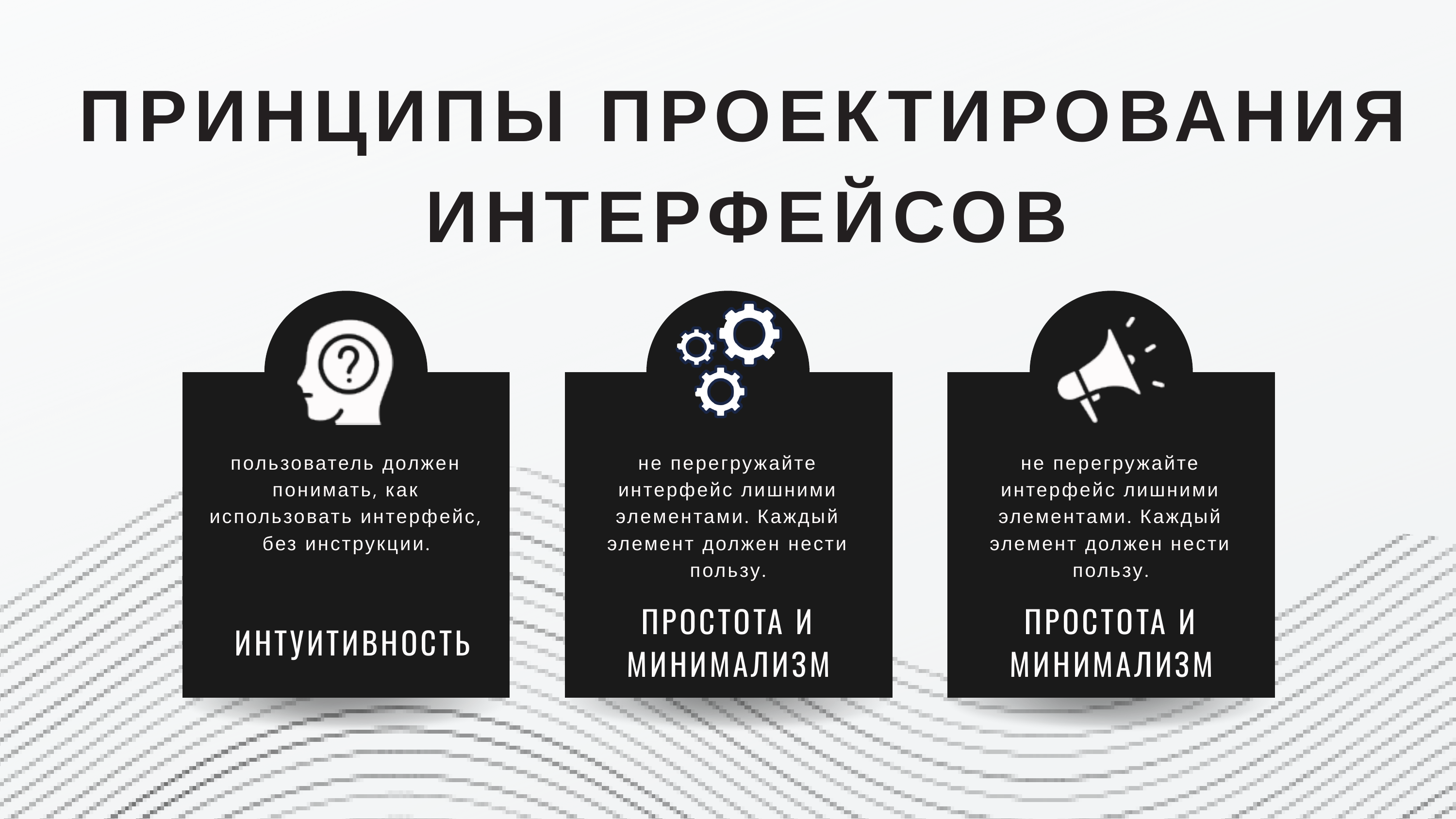

ПРИНЦИПЫ ПРОЕКТИРОВАНИЯ ИНТЕРФЕЙСОВ

пользователь должен понимать, как использовать интерфейс, без инструкции.
не перегружайте интерфейс лишними элементами. Каждый элемент должен нести пользу.
не перегружайте интерфейс лишними элементами. Каждый элемент должен нести пользу.

ПРОСТОТА И МИНИМАЛИЗМ
ПРОСТОТА И МИНИМАЛИЗМ
ИНТУИТИВНОСТЬ